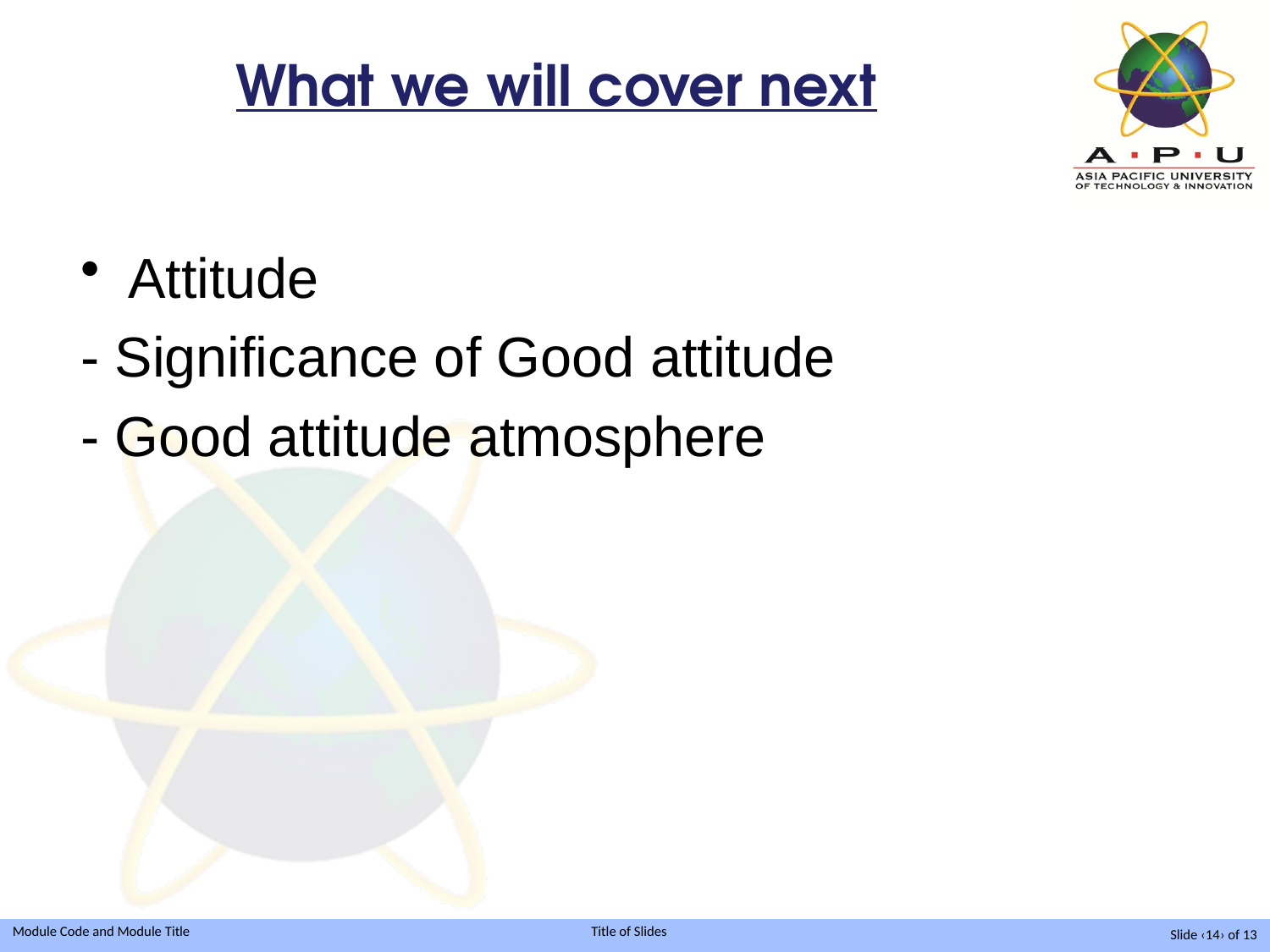

# What we will cover next
Attitude
- Significance of Good attitude
- Good attitude atmosphere
Slide ‹14› of 13